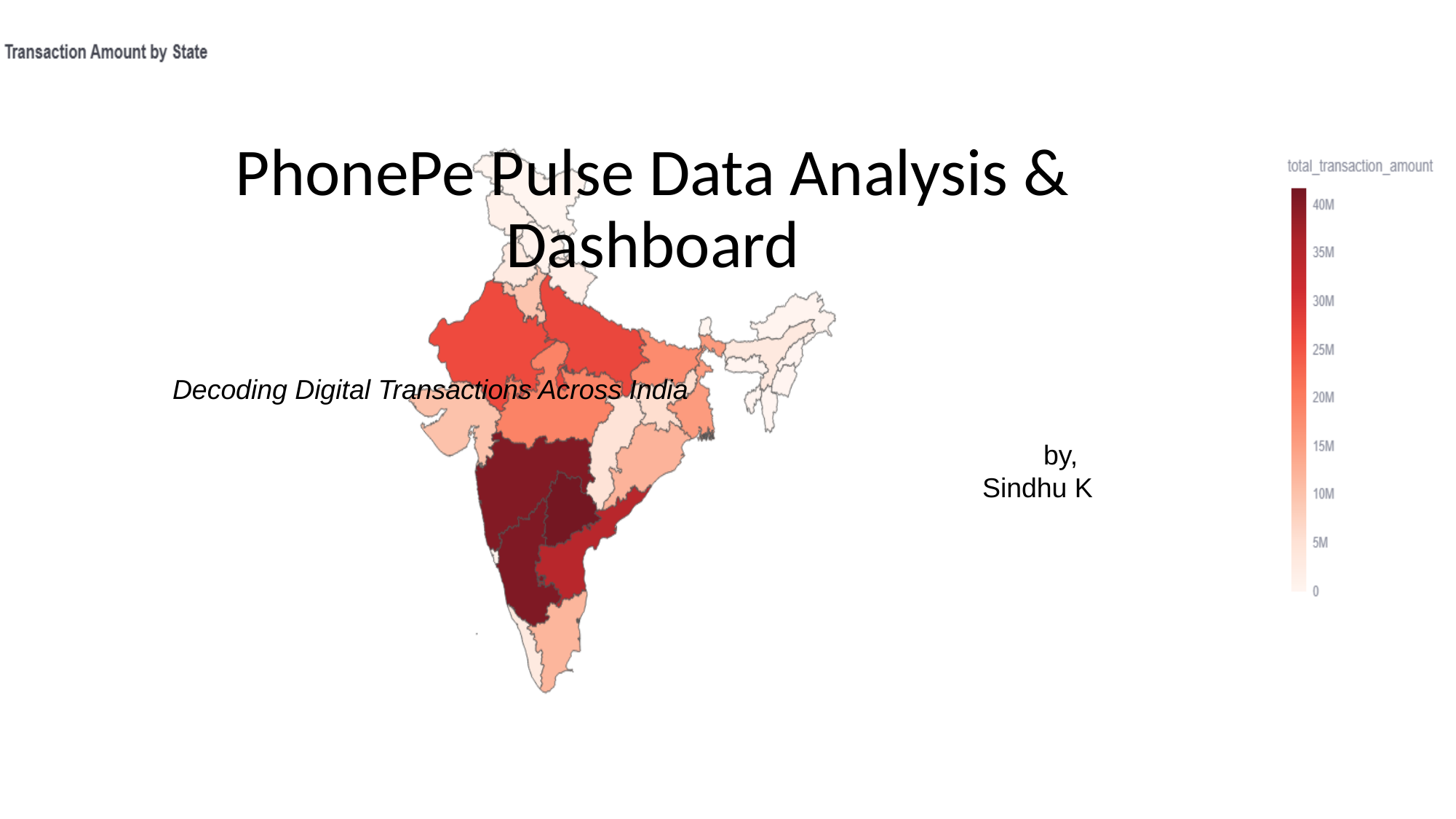

# PhonePe Pulse Data Analysis & Dashboard

Decoding Digital Transactions Across India

                                                                                                                  by,
                                                                                                          Sindhu K